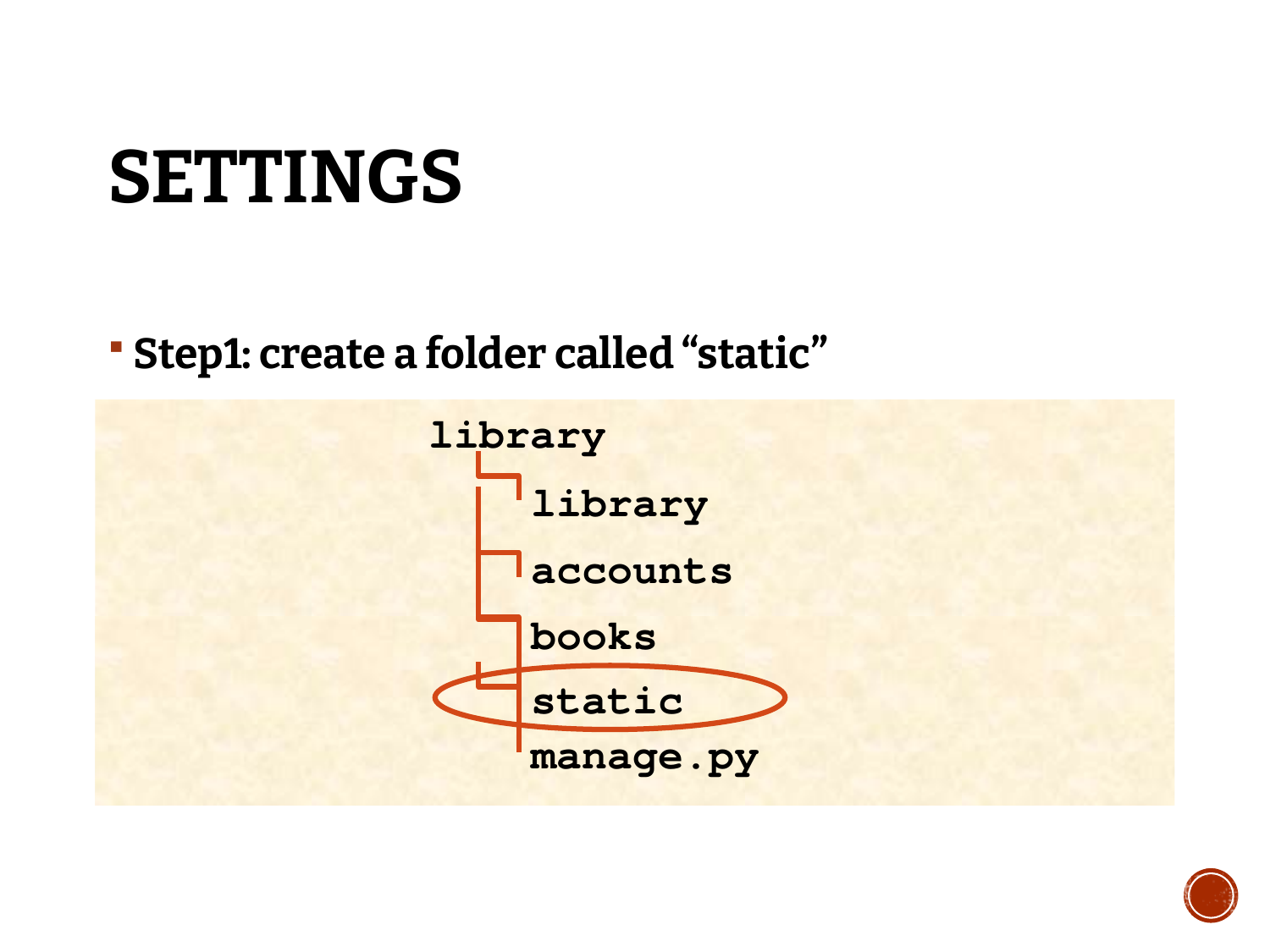

# settings
Step1: create a folder called “static”
library
library
accounts
books
manage.py
static